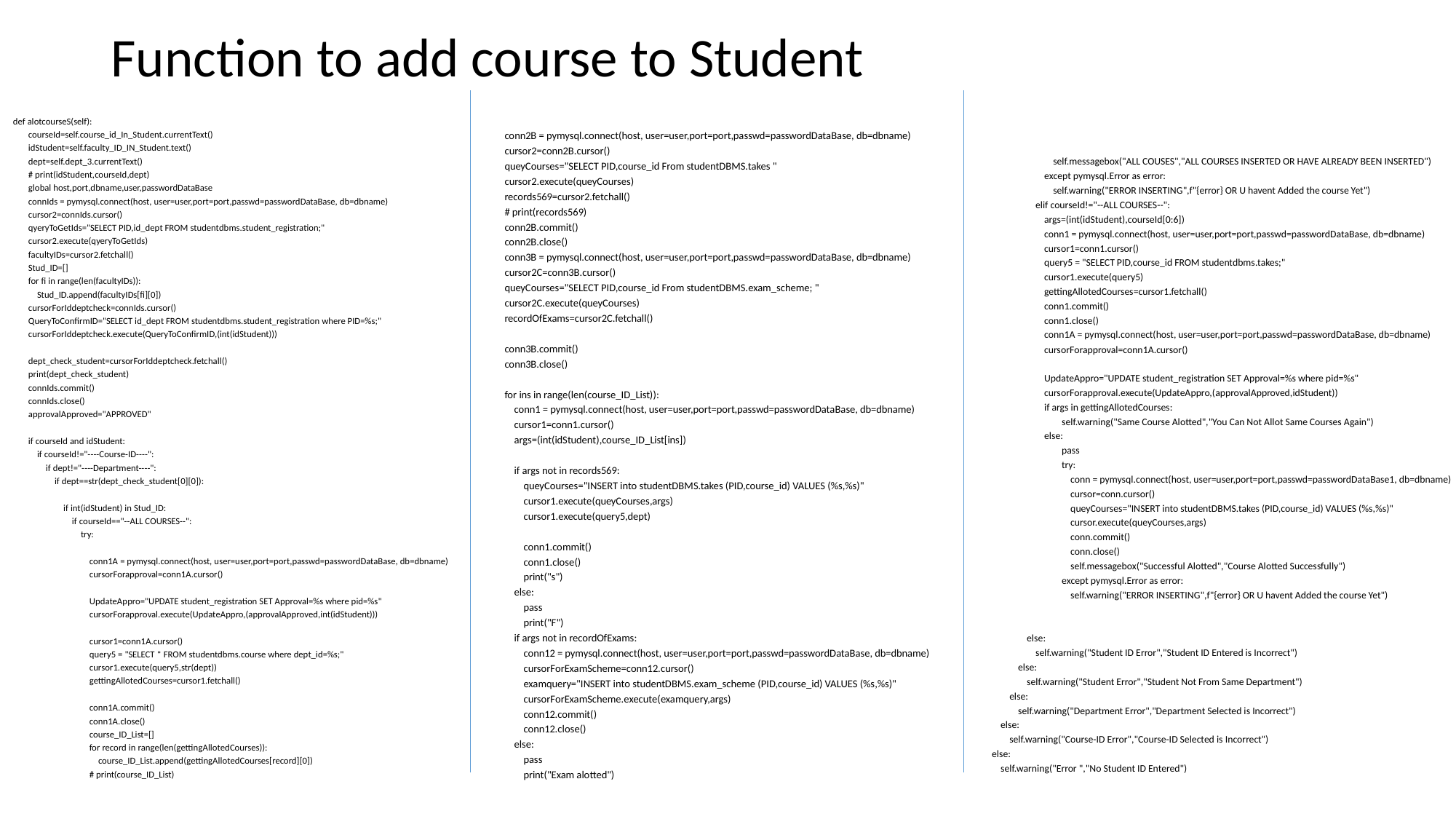

# Function to add course to Student
 def alotcourseS(self):
        courseId=self.course_id_In_Student.currentText()
        idStudent=self.faculty_ID_IN_Student.text()
        dept=self.dept_3.currentText()
        # print(idStudent,courseId,dept)
        global host,port,dbname,user,passwordDataBase
        connIds = pymysql.connect(host, user=user,port=port,passwd=passwordDataBase, db=dbname)
        cursor2=connIds.cursor()
        qyeryToGetIds="SELECT PID,id_dept FROM studentdbms.student_registration;"
        cursor2.execute(qyeryToGetIds)
        facultyIDs=cursor2.fetchall()
        Stud_ID=[]
        for fi in range(len(facultyIDs)):
            Stud_ID.append(facultyIDs[fi][0])
        cursorForIddeptcheck=connIds.cursor()
        QueryToConfirmID="SELECT id_dept FROM studentdbms.student_registration where PID=%s;"
        cursorForIddeptcheck.execute(QueryToConfirmID,(int(idStudent)))

        dept_check_student=cursorForIddeptcheck.fetchall()
        print(dept_check_student)
        connIds.commit()
        connIds.close()
        approvalApproved="APPROVED"

        if courseId and idStudent:
            if courseId!="----Course-ID----":
                if dept!="----Department----":
                    if dept==str(dept_check_student[0][0]):

                        if int(idStudent) in Stud_ID:
                            if courseId=="--ALL COURSES--":
                                try:

                                    conn1A = pymysql.connect(host, user=user,port=port,passwd=passwordDataBase, db=dbname)
                                    cursorForapproval=conn1A.cursor()

                                    UpdateAppro="UPDATE student_registration SET Approval=%s where pid=%s"
                                    cursorForapproval.execute(UpdateAppro,(approvalApproved,int(idStudent)))

                                    cursor1=conn1A.cursor()
                                    query5 = "SELECT * FROM studentdbms.course where dept_id=%s;"
                                    cursor1.execute(query5,str(dept))
                                    gettingAllotedCourses=cursor1.fetchall()

                                    conn1A.commit()
                                    conn1A.close()
                                    course_ID_List=[]
                                    for record in range(len(gettingAllotedCourses)):
                                        course_ID_List.append(gettingAllotedCourses[record][0])
                                    # print(course_ID_List)

                                    conn2B = pymysql.connect(host, user=user,port=port,passwd=passwordDataBase, db=dbname)
                                    cursor2=conn2B.cursor()
                                    queyCourses="SELECT PID,course_id From studentDBMS.takes "
                                    cursor2.execute(queyCourses)
                                    records569=cursor2.fetchall()
                                    # print(records569)
                                    conn2B.commit()
                                    conn2B.close()
                                    conn3B = pymysql.connect(host, user=user,port=port,passwd=passwordDataBase, db=dbname)
                                    cursor2C=conn3B.cursor()
                                    queyCourses="SELECT PID,course_id From studentDBMS.exam_scheme; "
                                    cursor2C.execute(queyCourses)
                                    recordOfExams=cursor2C.fetchall()

                                    conn3B.commit()
                                    conn3B.close()

                                    for ins in range(len(course_ID_List)):
                                        conn1 = pymysql.connect(host, user=user,port=port,passwd=passwordDataBase, db=dbname)
                                        cursor1=conn1.cursor()
                                        args=(int(idStudent),course_ID_List[ins])

                                        if args not in records569:
                                            queyCourses="INSERT into studentDBMS.takes (PID,course_id) VALUES (%s,%s)"
                                            cursor1.execute(queyCourses,args)
                                            cursor1.execute(query5,dept)

                                            conn1.commit()
                                            conn1.close()
                                            print("s")
                                        else:
                                            pass
                                            print("F")
                                        if args not in recordOfExams:
                                            conn12 = pymysql.connect(host, user=user,port=port,passwd=passwordDataBase, db=dbname)
                                            cursorForExamScheme=conn12.cursor()
                                            examquery="INSERT into studentDBMS.exam_scheme (PID,course_id) VALUES (%s,%s)"
                                            cursorForExamScheme.execute(examquery,args)
                                            conn12.commit()
                                            conn12.close()
                                        else:
                                            pass
                                            print("Exam alotted")

                                    self.messagebox("ALL COUSES","ALL COURSES INSERTED OR HAVE ALREADY BEEN INSERTED")
                                except pymysql.Error as error:
                                    self.warning("ERROR INSERTING",f"{error} OR U havent Added the course Yet")
                            elif courseId!="--ALL COURSES--":
                                args=(int(idStudent),courseId[0:6])
                                conn1 = pymysql.connect(host, user=user,port=port,passwd=passwordDataBase, db=dbname)
                                cursor1=conn1.cursor()
                                query5 = "SELECT PID,course_id FROM studentdbms.takes;"
                                cursor1.execute(query5)
                                gettingAllotedCourses=cursor1.fetchall()
                                conn1.commit()
                                conn1.close()
                                conn1A = pymysql.connect(host, user=user,port=port,passwd=passwordDataBase, db=dbname)
                                cursorForapproval=conn1A.cursor()

                                UpdateAppro="UPDATE student_registration SET Approval=%s where pid=%s"
                                cursorForapproval.execute(UpdateAppro,(approvalApproved,idStudent))
                                if args in gettingAllotedCourses:
                                        self.warning("Same Course Alotted","You Can Not Allot Same Courses Again")
                                else:
                                        pass
                                        try:
                                            conn = pymysql.connect(host, user=user,port=port,passwd=passwordDataBase1, db=dbname)
                                            cursor=conn.cursor()
                                            queyCourses="INSERT into studentDBMS.takes (PID,course_id) VALUES (%s,%s)"
                                            cursor.execute(queyCourses,args)
                                            conn.commit()
                                            conn.close()
                                            self.messagebox("Successful Alotted","Course Alotted Successfully")
                                        except pymysql.Error as error:
                                            self.warning("ERROR INSERTING",f"{error} OR U havent Added the course Yet")

                        else:
                            self.warning("Student ID Error","Student ID Entered is Incorrect")
                    else:
                        self.warning("Student Error","Student Not From Same Department")
                else:
                    self.warning("Department Error","Department Selected is Incorrect")
            else:
                self.warning("Course-ID Error","Course-ID Selected is Incorrect")
        else:
            self.warning("Error ","No Student ID Entered")